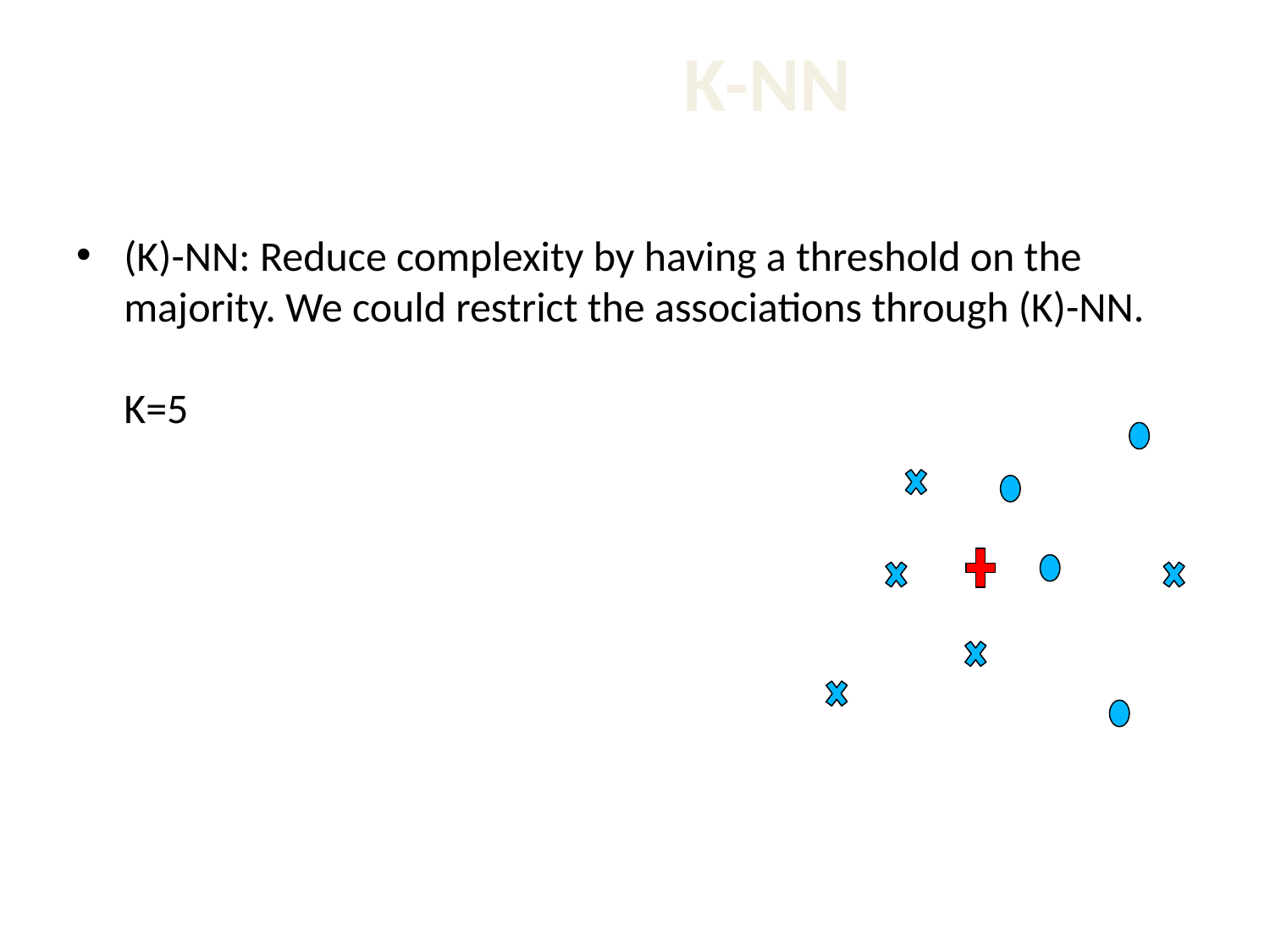

# K-NN
(K)-NN: Reduce complexity by having a threshold on the majority. We could restrict the associations through (K)-NN.
K=5